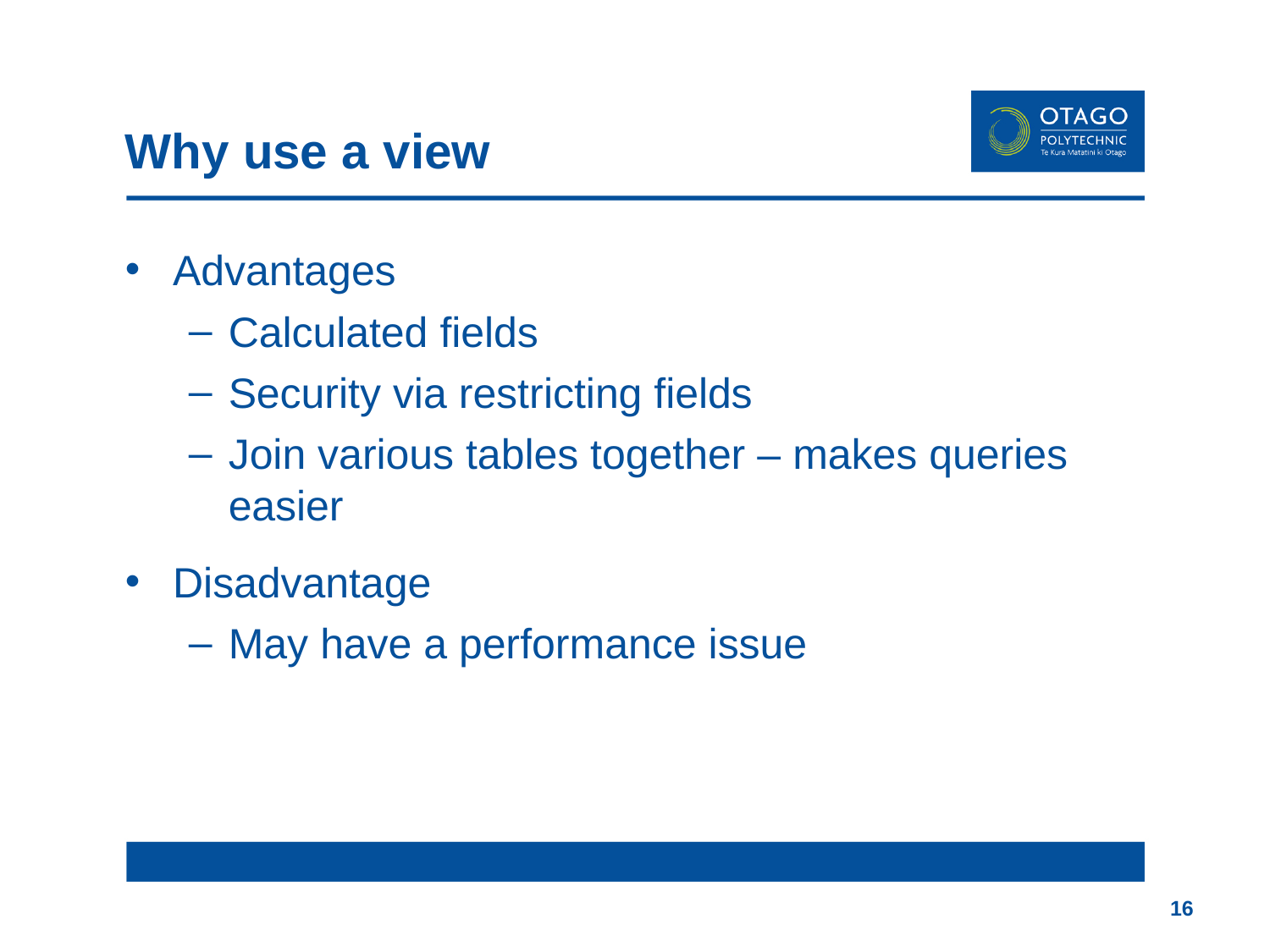

# Why use a view
Advantages
Calculated fields
Security via restricting fields
Join various tables together – makes queries easier
Disadvantage
May have a performance issue
16